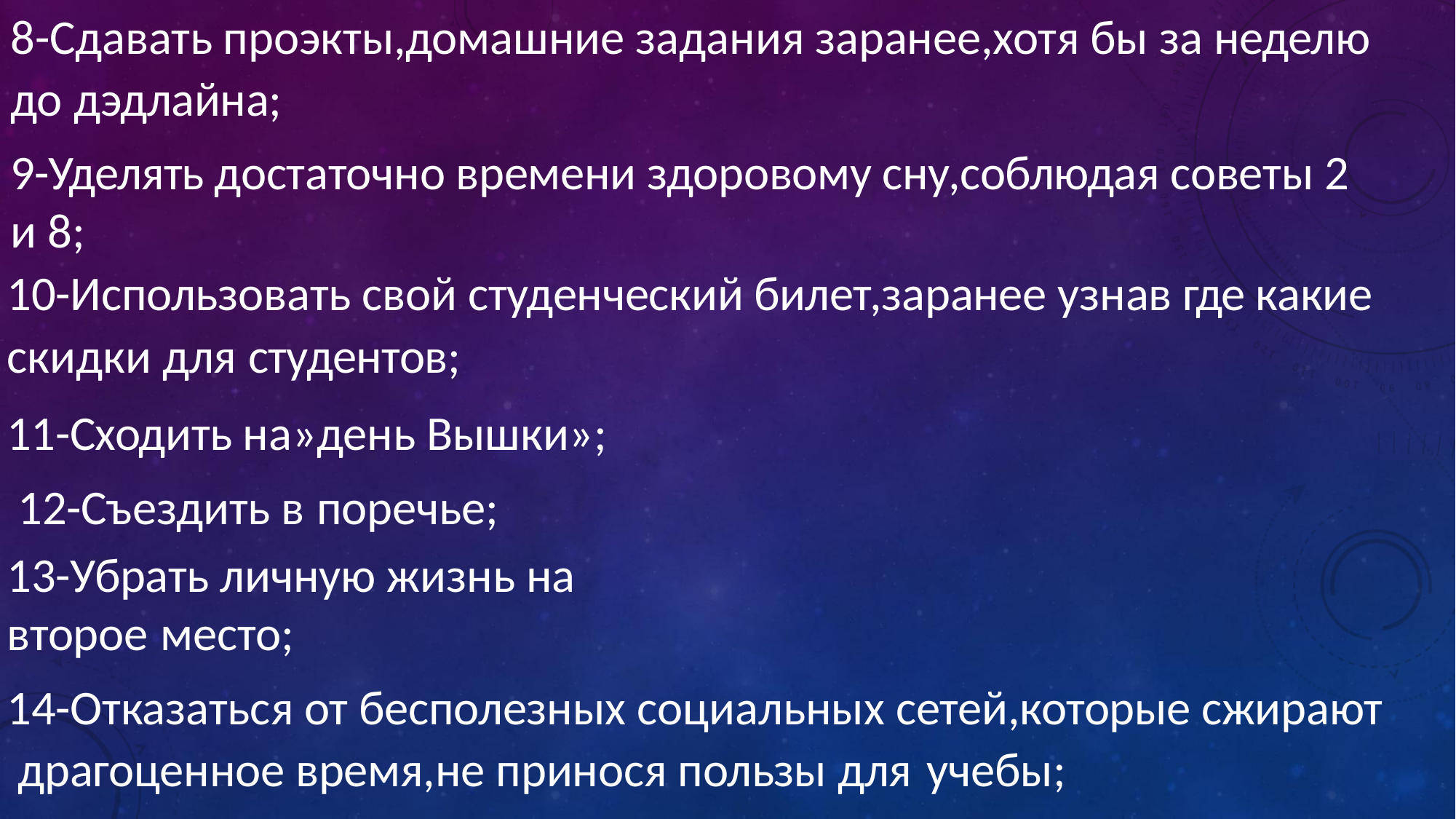

8-Сдавать проэкты,домашние задания заранее,хотя бы за неделю  до дэдлайна;
9-Уделять достаточно времени здоровому сну,соблюдая советы 2  и 8;
10-Использовать свой студенческий билет,заранее узнав где какие  скидки для студентов;
11-Сходить на»день Вышки»;  12-Съездить в поречье;
13-Убрать личную жизнь на второе место;
14-Отказаться от бесполезных социальных сетей,которые сжирают  драгоценное время,не принося пользы для учебы;
15-Читать,читать и еще раз читать.Особенно в общественном